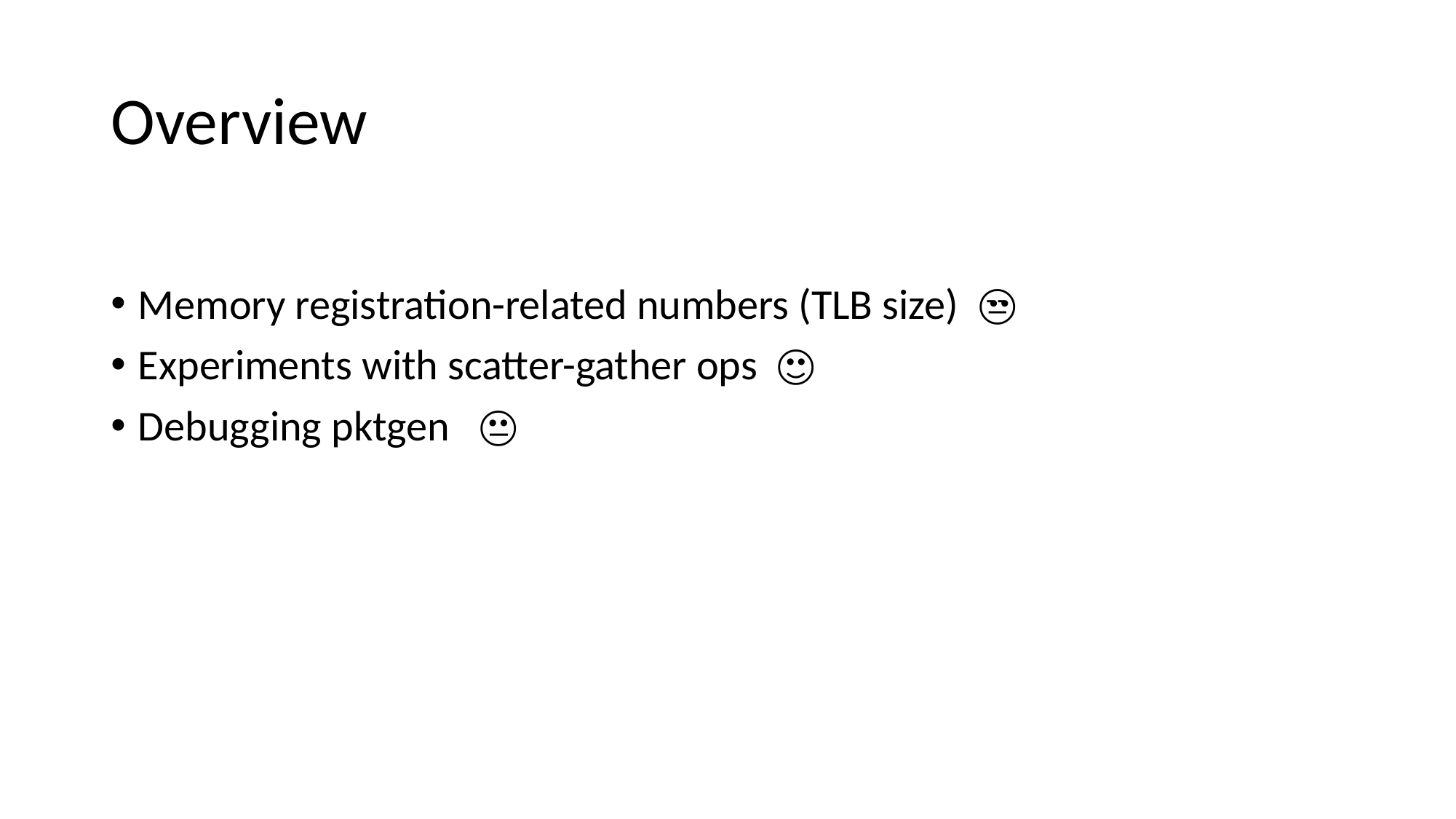

# Overview

Memory registration-related numbers (TLB size)  😒
Experiments with scatter-gather ops  🙂
Debugging pktgen   😐